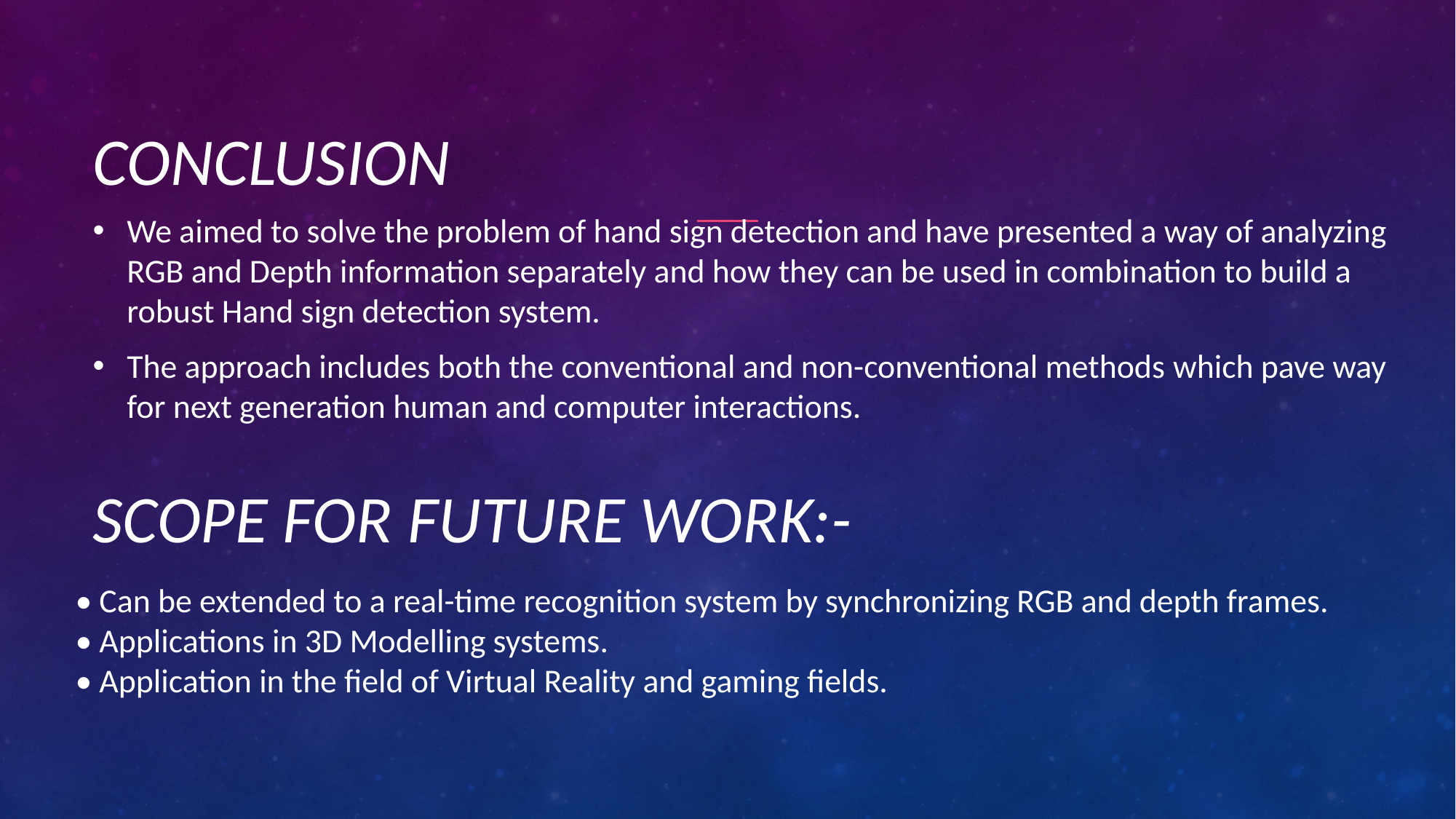

# conclusion
We aimed to solve the problem of hand sign detection and have presented a way of analyzing RGB and Depth information separately and how they can be used in combination to build a robust Hand sign detection system.
The approach includes both the conventional and non-conventional methods which pave way for next generation human and computer interactions.
SCOPE FOR FUTURE WORK:-
• Can be extended to a real-time recognition system by synchronizing RGB and depth frames.
• Applications in 3D Modelling systems.
• Application in the field of Virtual Reality and gaming fields.